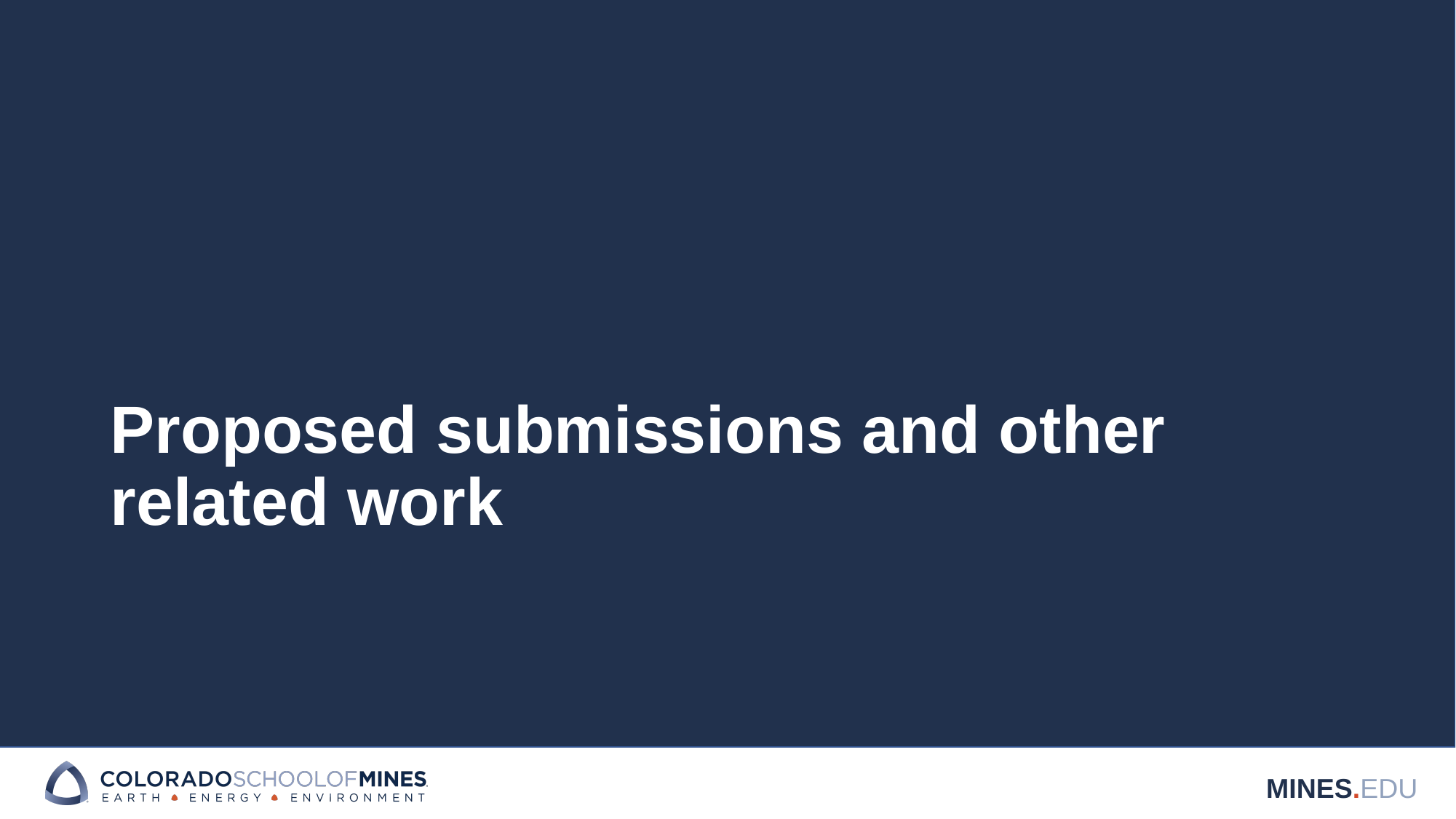

# Proposed submissions and other related work